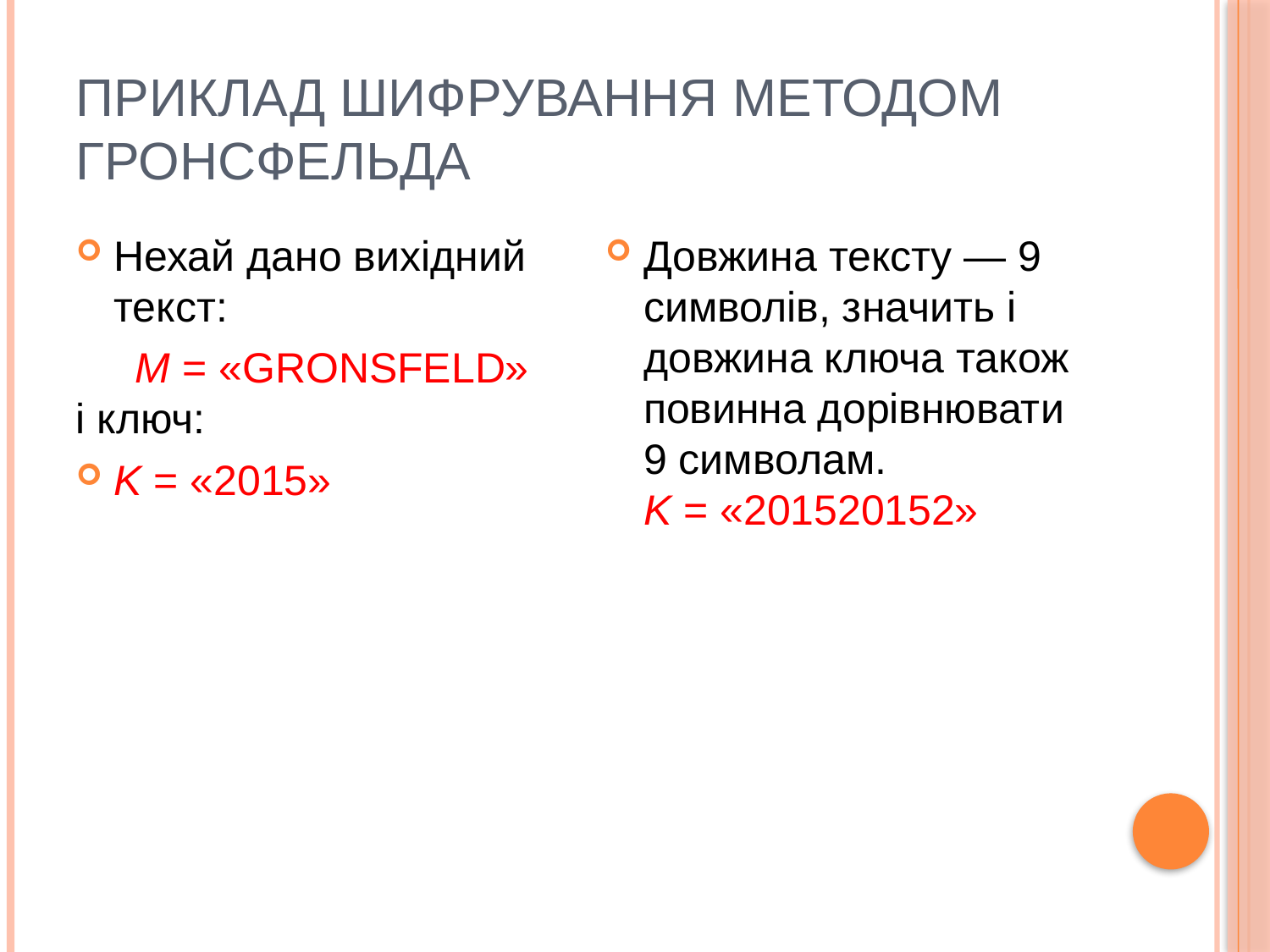

# Приклад шифрування методом Гронсфельда
Нехай дано вихідний текст:
     М = «GRONSFELD»
і ключ:
K = «2015»
Довжина тексту — 9 символів, значить і довжина ключа також повинна дорівнювати 9 символам.
K = «201520152»